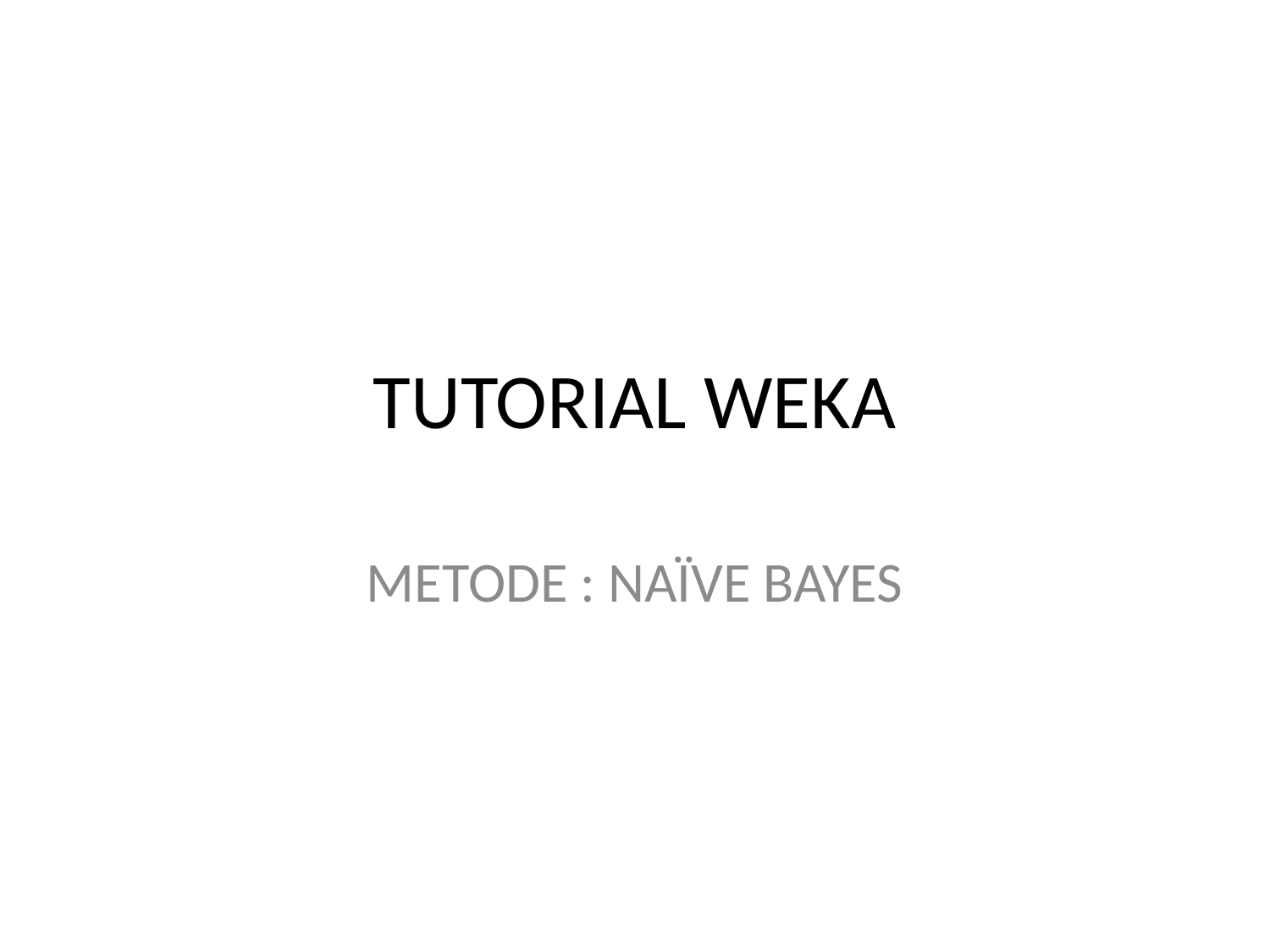

# TUTORIAL WEKA
METODE : NAÏVE BAYES